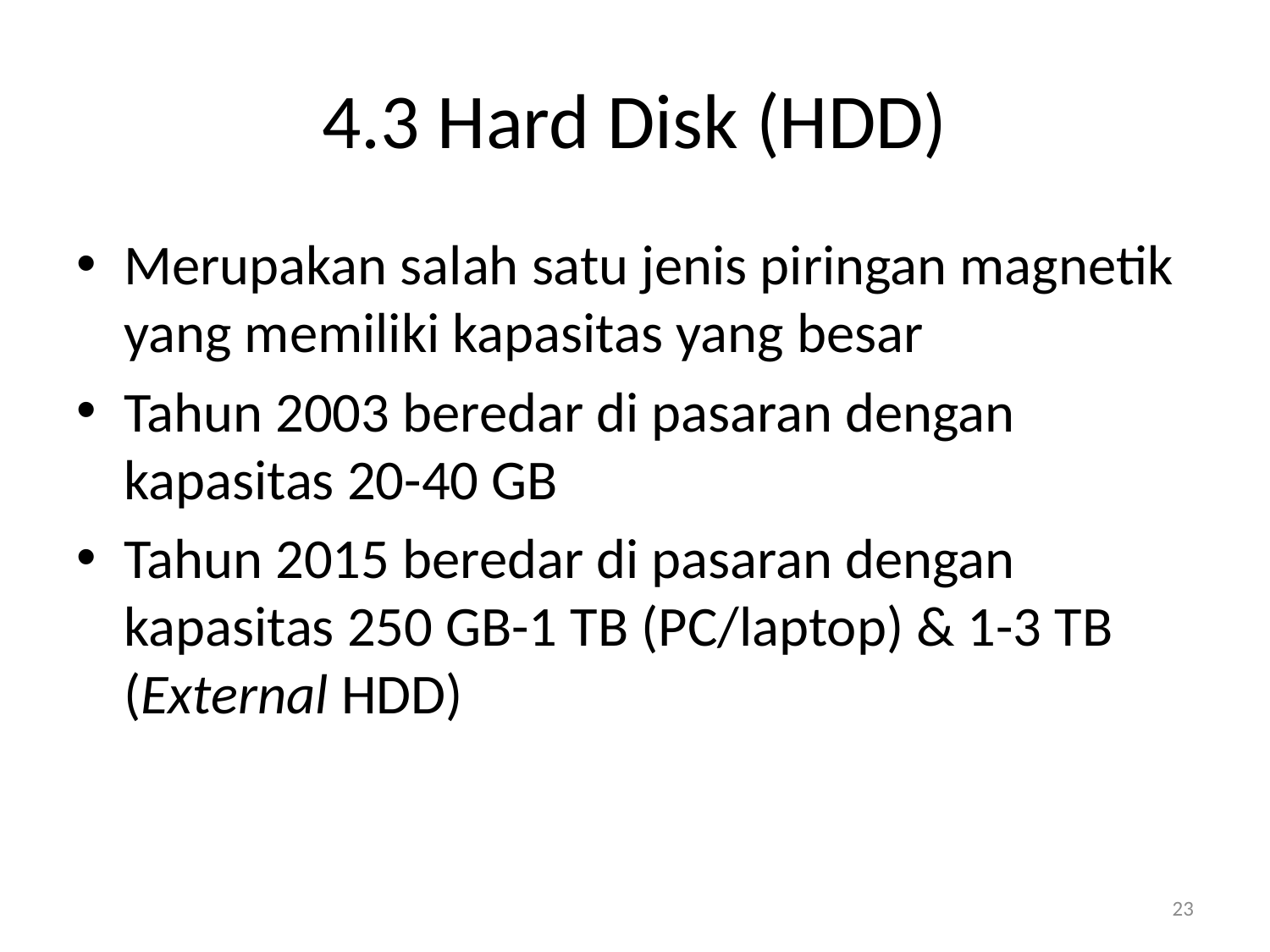

# 4.3 Hard Disk (HDD)
Merupakan salah satu jenis piringan magnetik yang memiliki kapasitas yang besar
Tahun 2003 beredar di pasaran dengan kapasitas 20-40 GB
Tahun 2015 beredar di pasaran dengan kapasitas 250 GB-1 TB (PC/laptop) & 1-3 TB (External HDD)
23